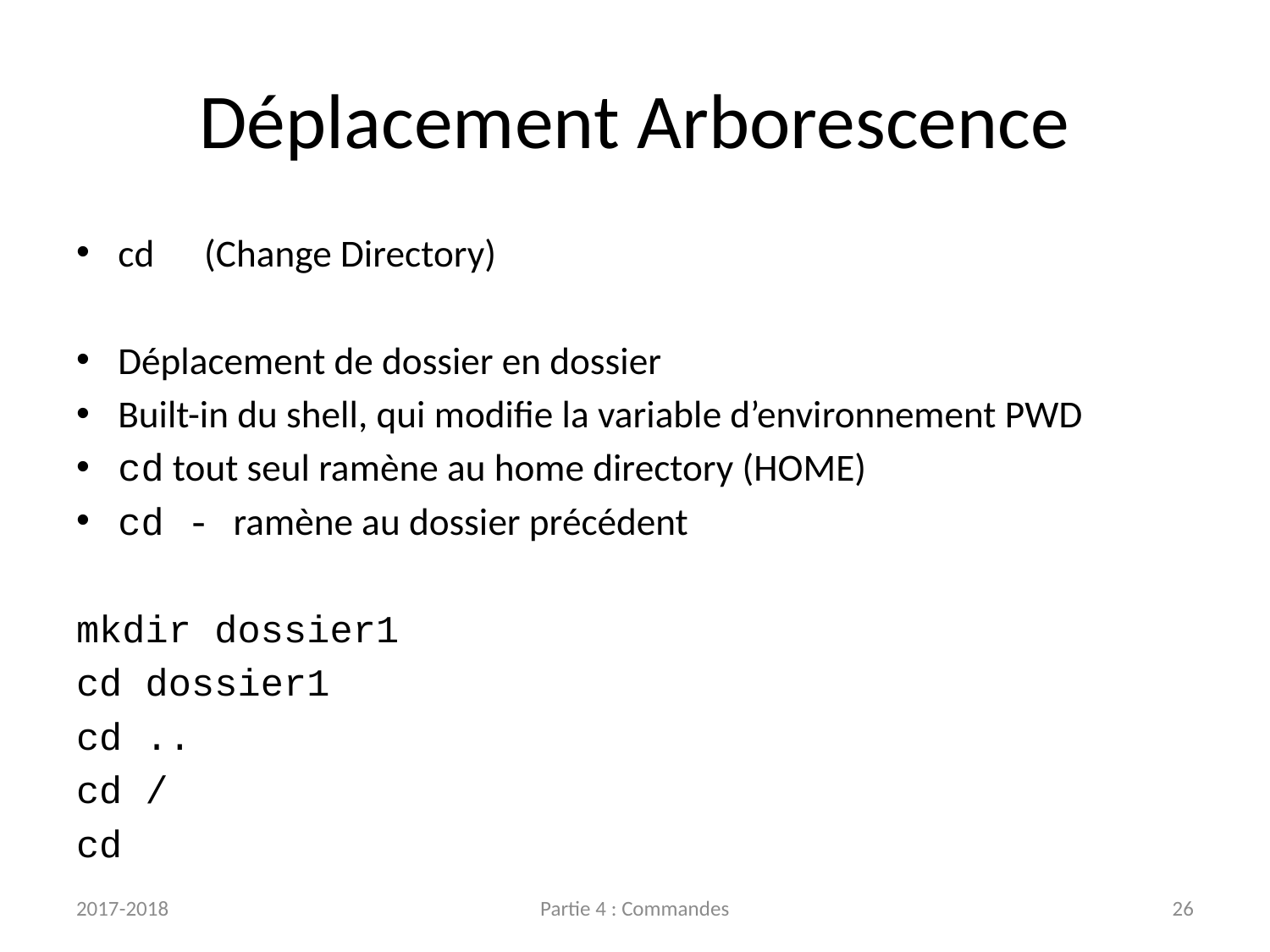

# Déplacement Arborescence
cd		(Change Directory)

Déplacement de dossier en dossier
Built-in du shell, qui modifie la variable d’environnement PWD
cd tout seul ramène au home directory (HOME)
cd - ramène au dossier précédent

mkdir dossier1
cd dossier1
cd ..
cd /
cd
2017-2018
Partie 4 : Commandes
26